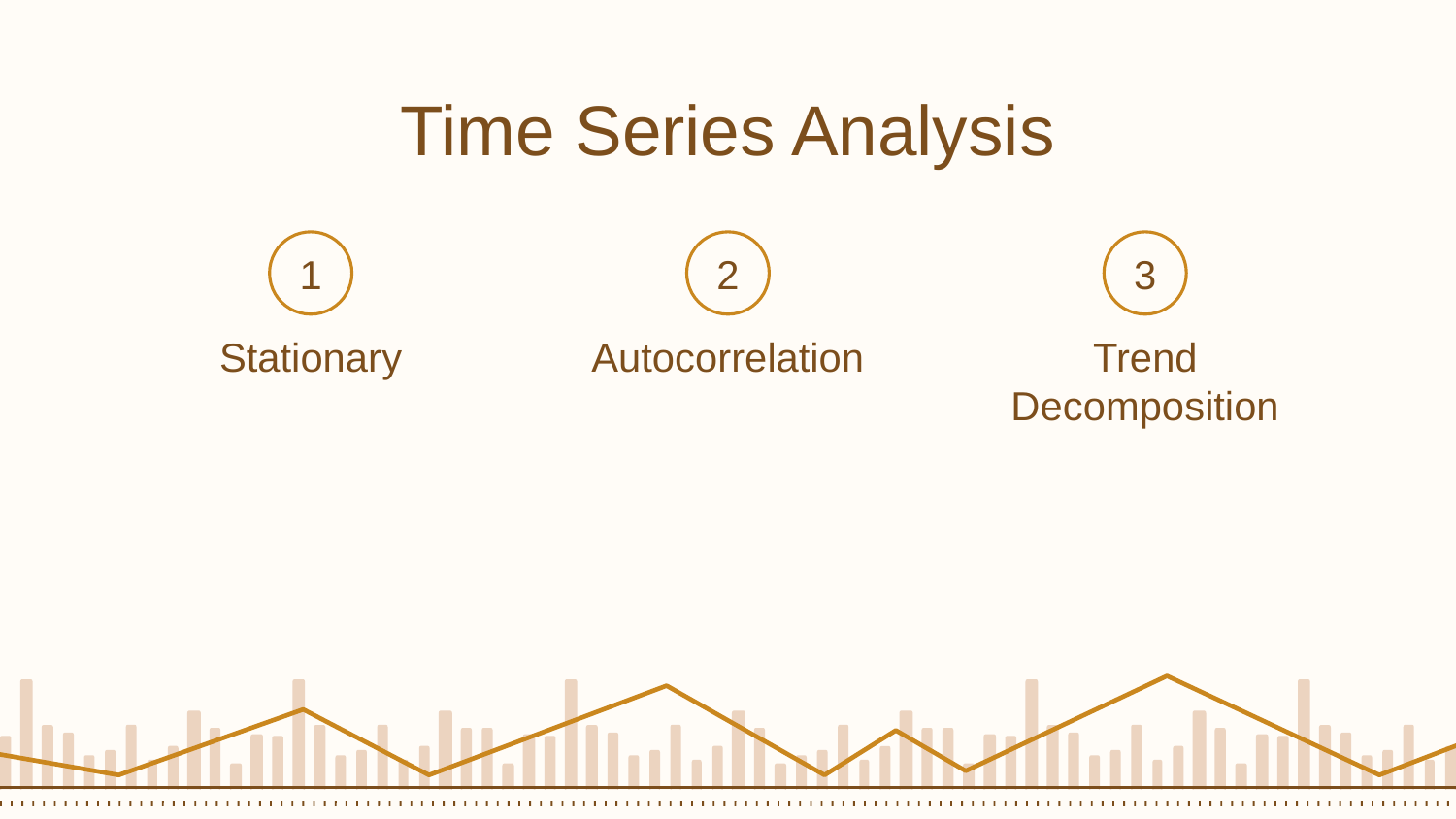

# Time Series Analysis

1
2
3
Stationary
Autocorrelation
Trend Decomposition